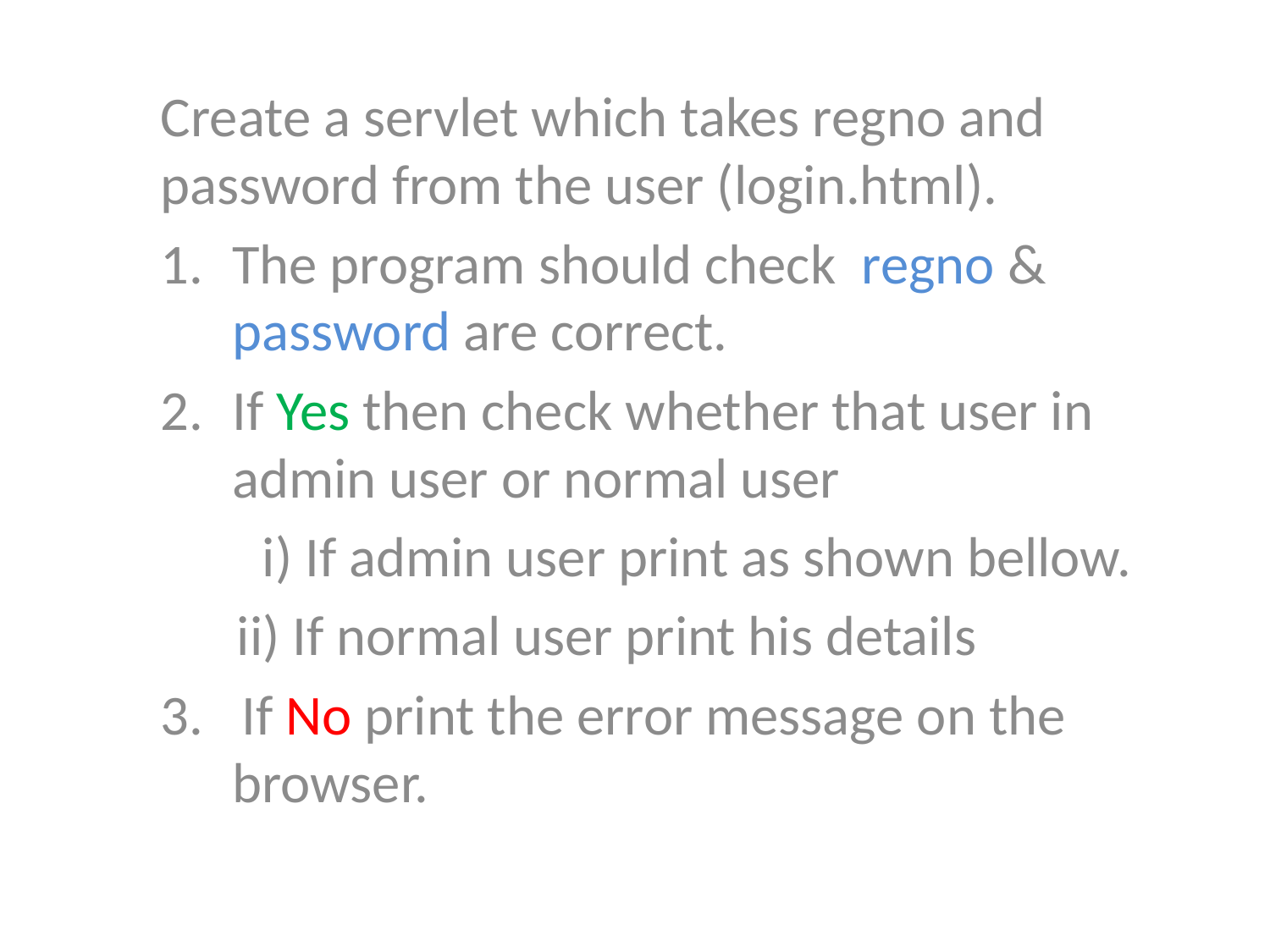

Create a servlet which takes regno and password from the user (login.html).
The program should check  regno & password are correct.
If Yes then check whether that user in admin user or normal user
        i) If admin user print as shown bellow.
      ii) If normal user print his details
3.   If No print the error message on the browser.